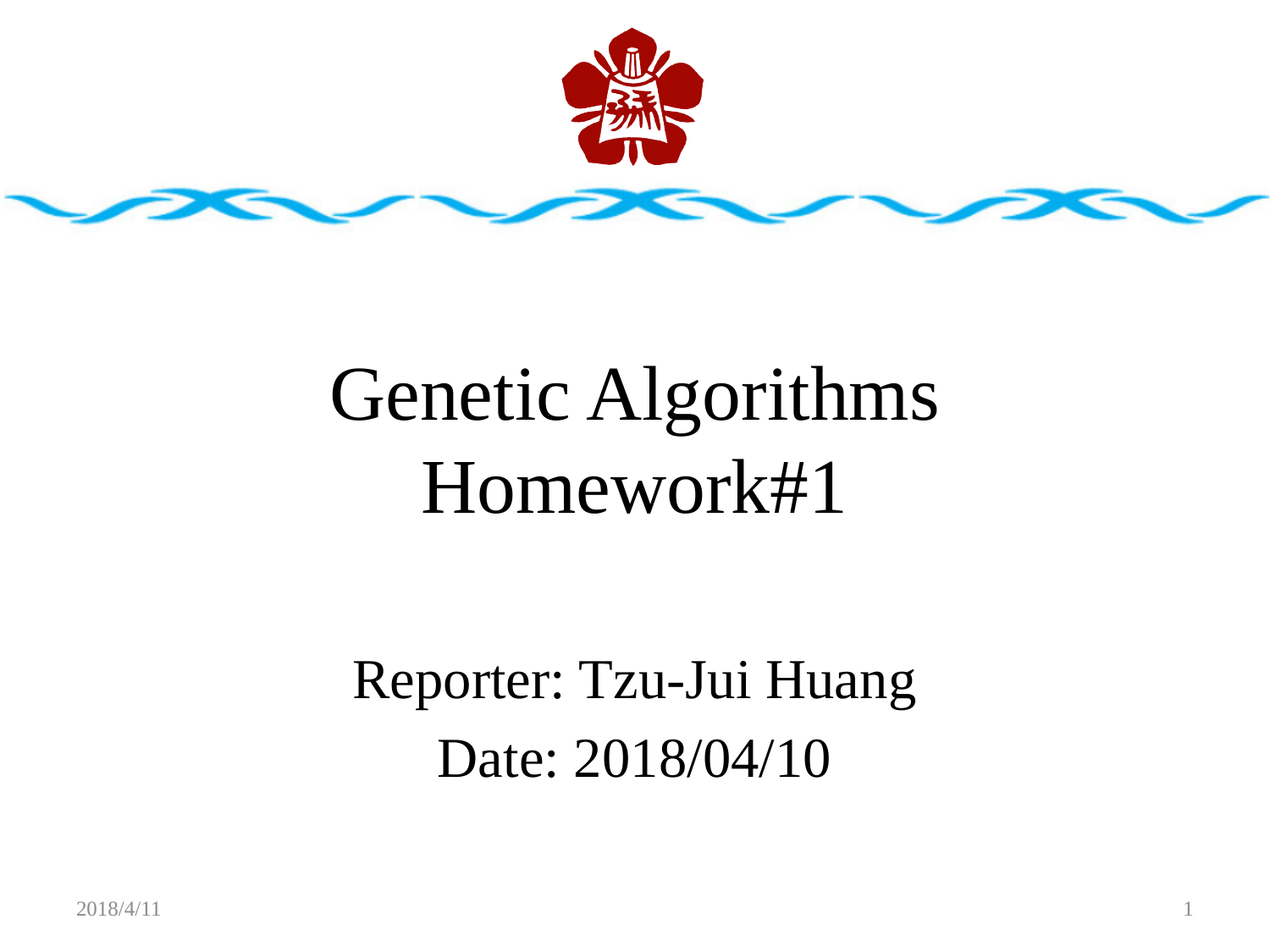

# Genetic Algorithms Homework#1
Reporter: Tzu-Jui Huang
Date: 2018/04/10
2018/4/11
1